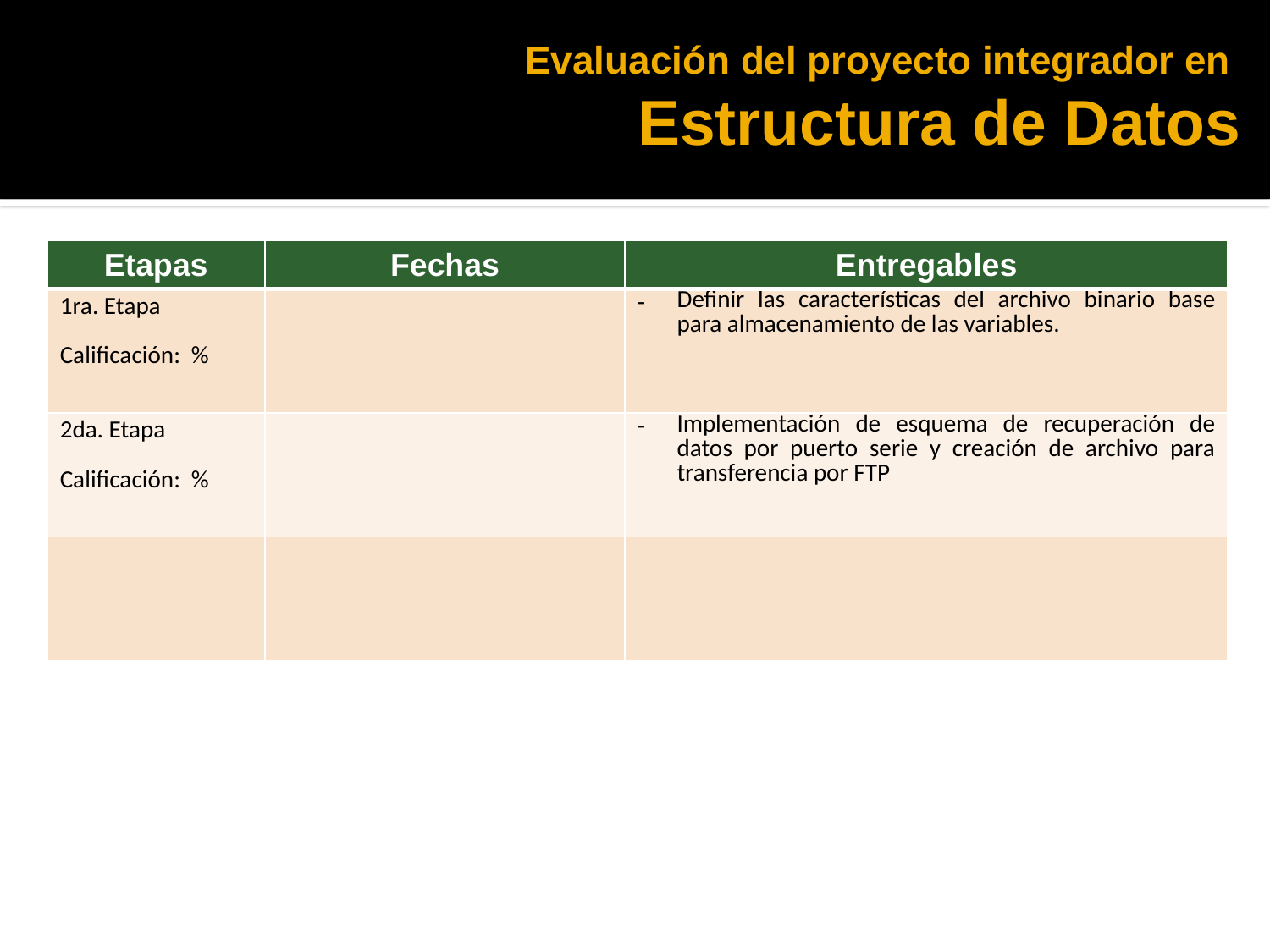

# Evaluación del proyecto integrador en Estructura de Datos
| Etapas | Fechas | Entregables |
| --- | --- | --- |
| 1ra. Etapa Calificación: % |  | Definir las características del archivo binario base para almacenamiento de las variables. |
| 2da. Etapa Calificación: % |  | Implementación de esquema de recuperación de datos por puerto serie y creación de archivo para transferencia por FTP |
|  |  |  |